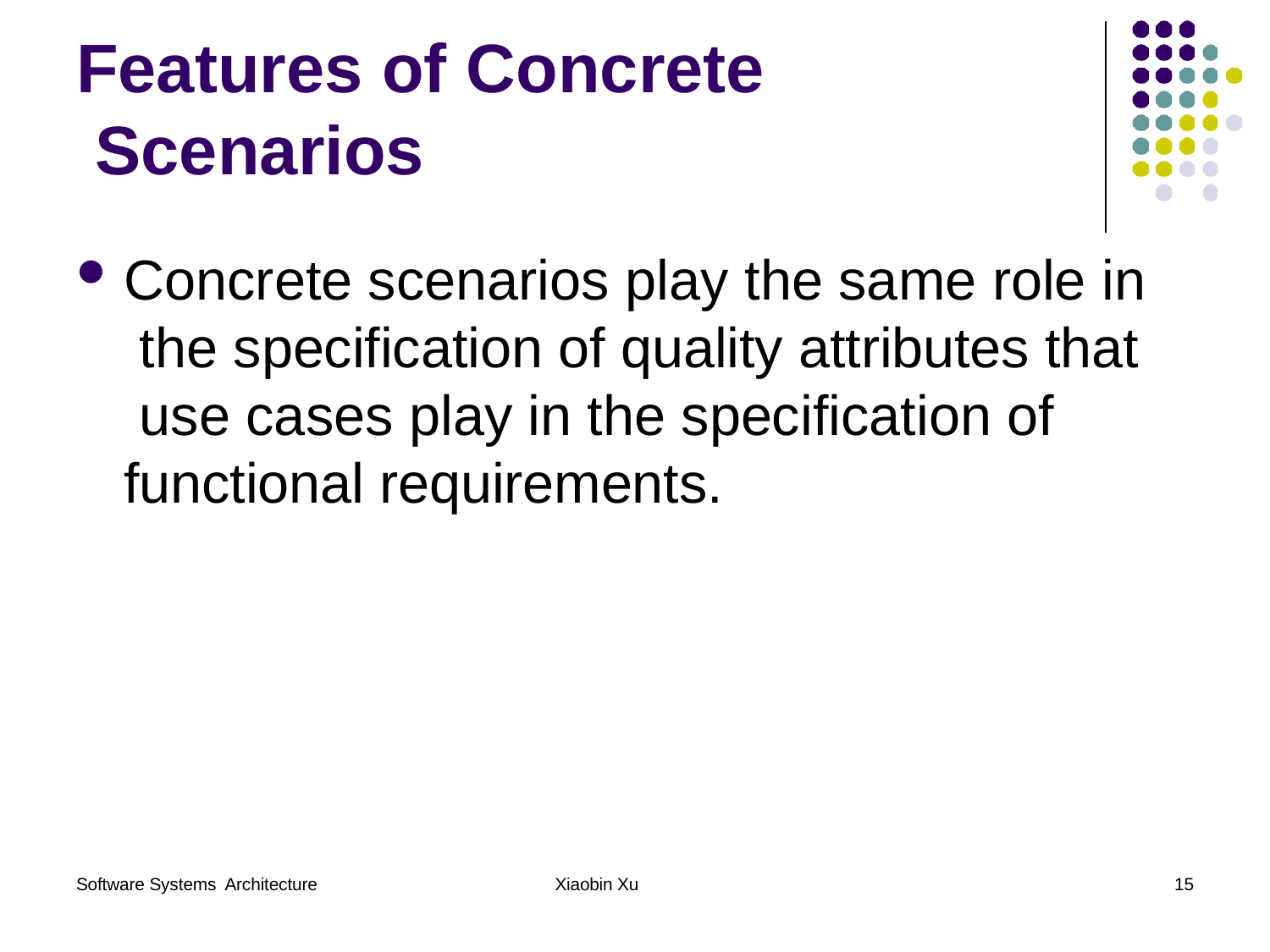

# Features of Concrete  Scenarios
Concrete scenarios play the same role in  the specification of quality attributes that  use cases play in the specification of  functional requirements.
Software Systems  Architecture
Xiaobin Xu
15